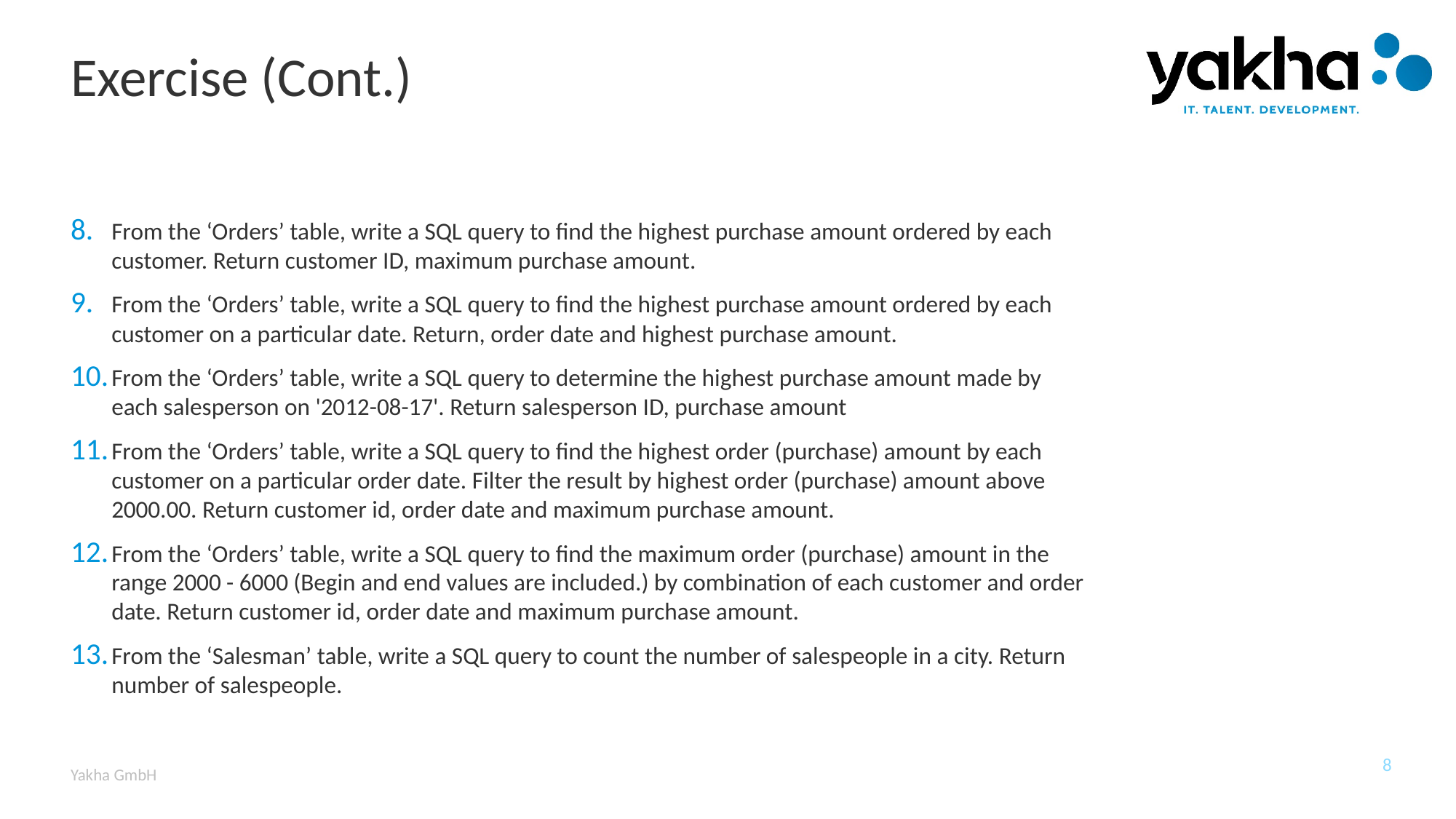

# Exercise (Cont.)

From the ‘Orders’ table, write a SQL query to find the highest purchase amount ordered by each customer. Return customer ID, maximum purchase amount.
From the ‘Orders’ table, write a SQL query to find the highest purchase amount ordered by each customer on a particular date. Return, order date and highest purchase amount.
From the ‘Orders’ table, write a SQL query to determine the highest purchase amount made by each salesperson on '2012-08-17'. Return salesperson ID, purchase amount
From the ‘Orders’ table, write a SQL query to find the highest order (purchase) amount by each customer on a particular order date. Filter the result by highest order (purchase) amount above 2000.00. Return customer id, order date and maximum purchase amount.
From the ‘Orders’ table, write a SQL query to find the maximum order (purchase) amount in the range 2000 - 6000 (Begin and end values are included.) by combination of each customer and order date. Return customer id, order date and maximum purchase amount.
From the ‘Salesman’ table, write a SQL query to count the number of salespeople in a city. Return number of salespeople.

8
Yakha GmbH